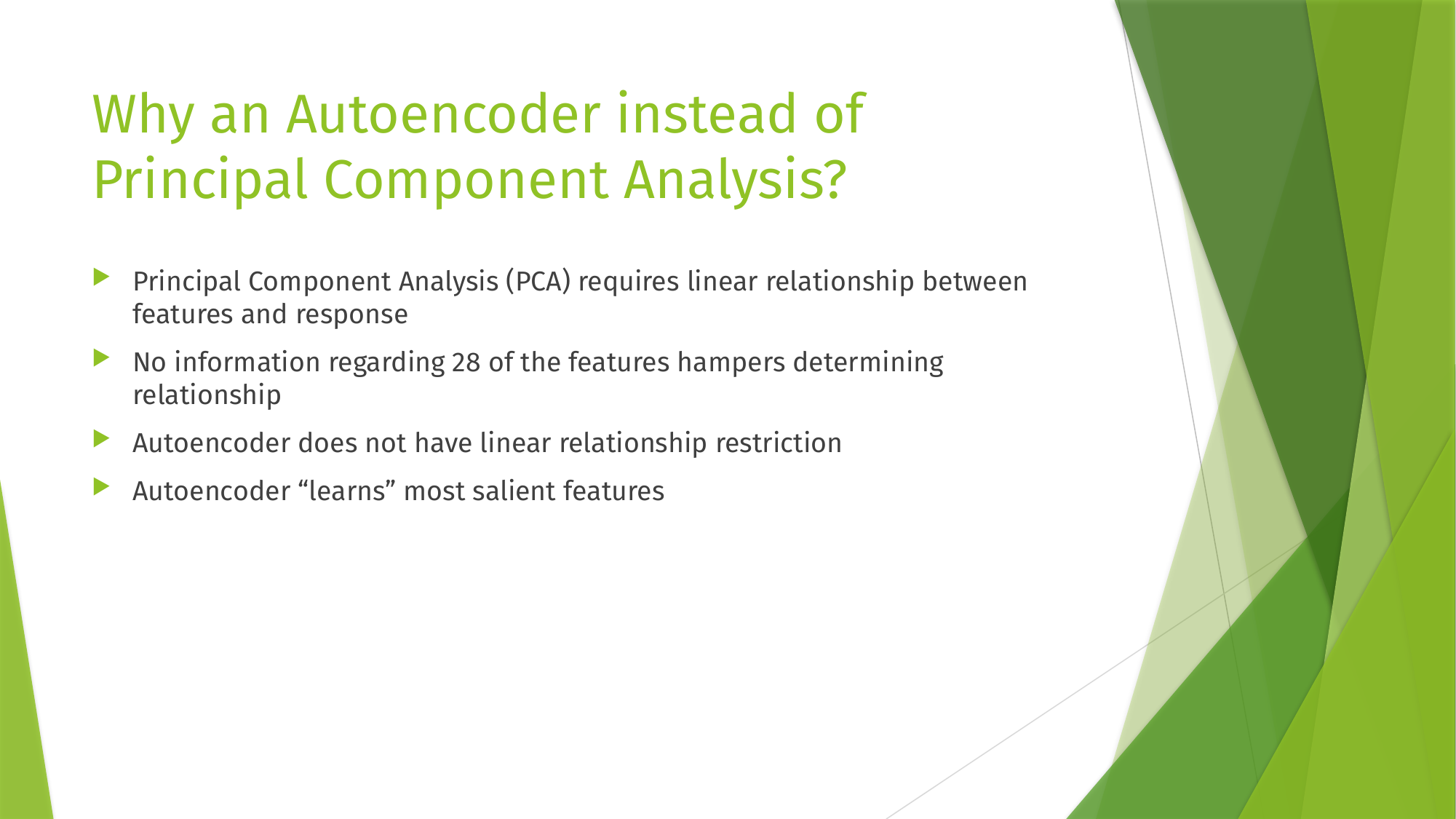

# Why an Autoencoder instead of Principal Component Analysis?
Principal Component Analysis (PCA) requires linear relationship between features and response
No information regarding 28 of the features hampers determining relationship
Autoencoder does not have linear relationship restriction
Autoencoder “learns” most salient features